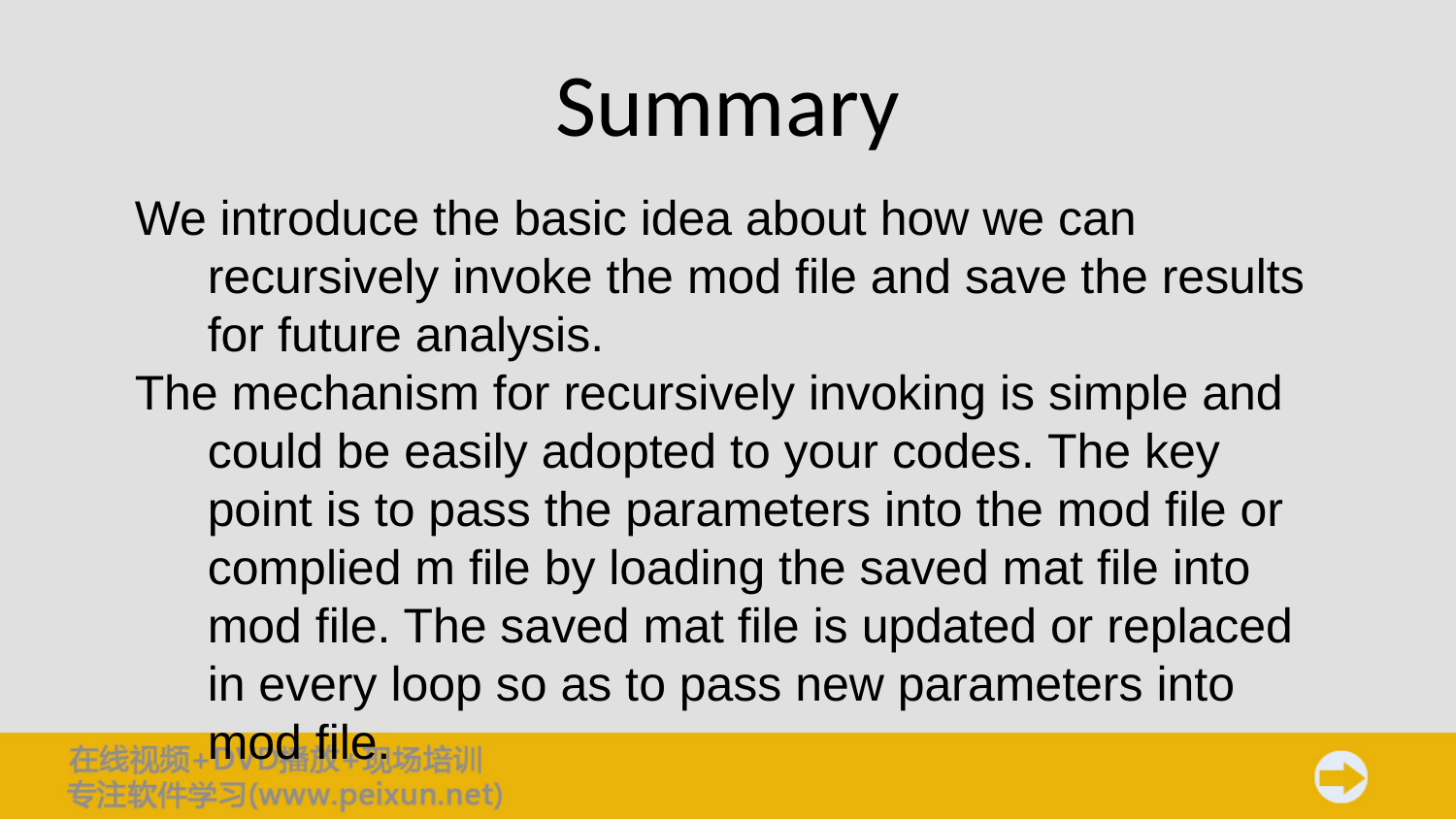

# Summary
We introduce the basic idea about how we can recursively invoke the mod file and save the results for future analysis.
The mechanism for recursively invoking is simple and could be easily adopted to your codes. The key point is to pass the parameters into the mod file or complied m file by loading the saved mat file into mod file. The saved mat file is updated or replaced in every loop so as to pass new parameters into mod file.